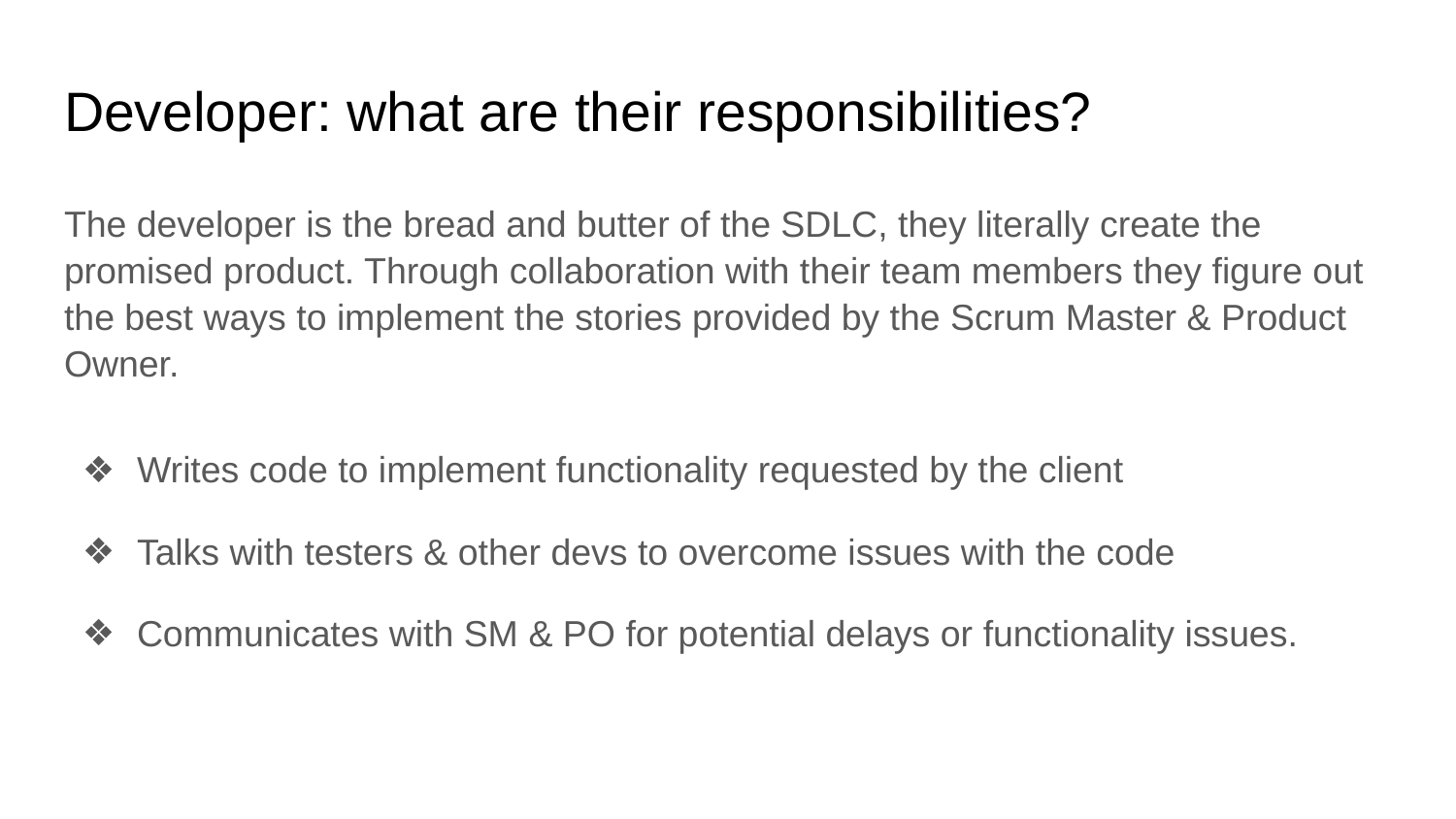

# Developer: what are their responsibilities?
The developer is the bread and butter of the SDLC, they literally create the promised product. Through collaboration with their team members they figure out the best ways to implement the stories provided by the Scrum Master & Product Owner.
Writes code to implement functionality requested by the client
Talks with testers & other devs to overcome issues with the code
Communicates with SM & PO for potential delays or functionality issues.